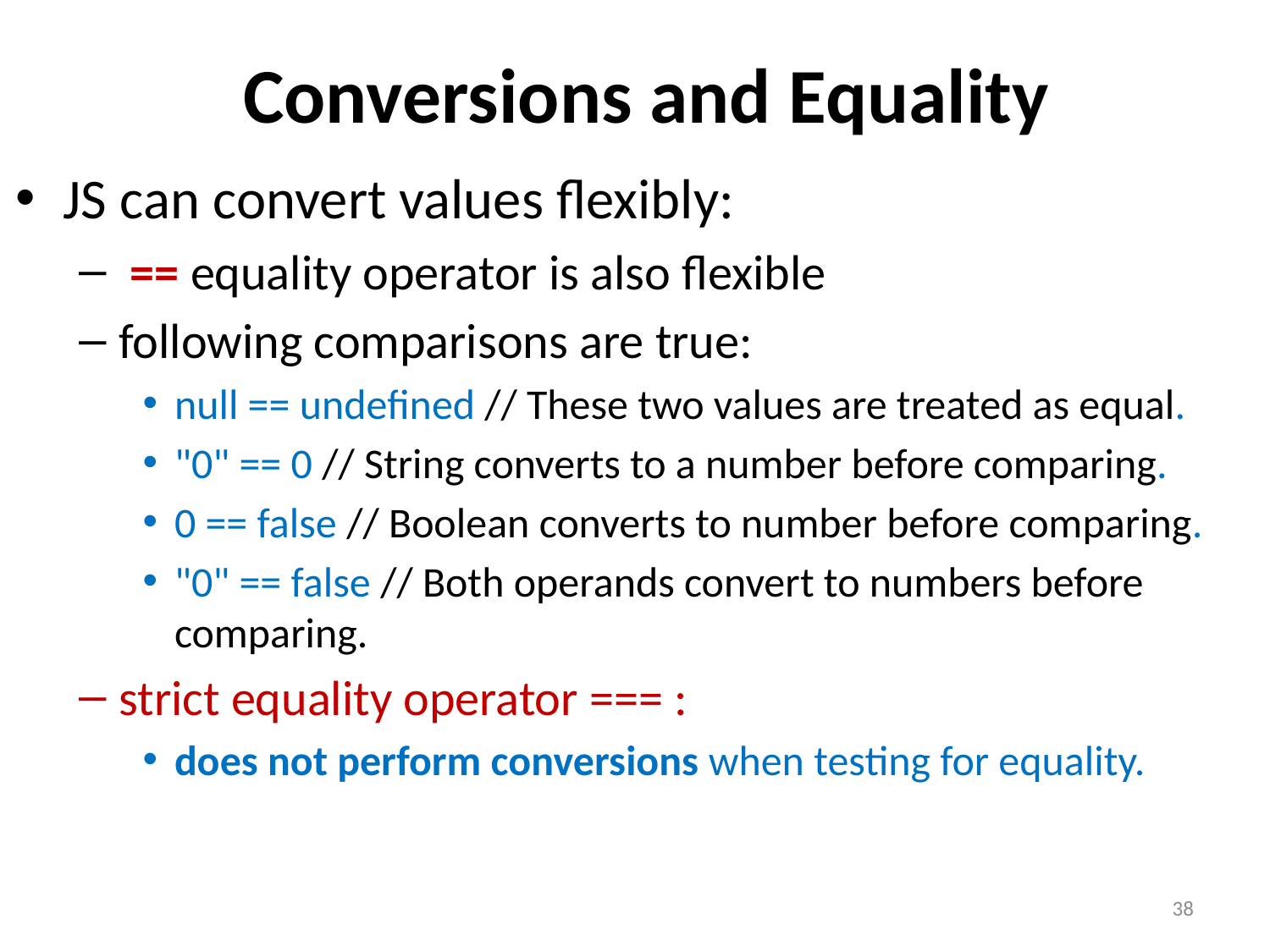

# Conversions and Equality
JS can convert values flexibly:
 == equality operator is also flexible
following comparisons are true:
null == undefined // These two values are treated as equal.
"0" == 0 // String converts to a number before comparing.
0 == false // Boolean converts to number before comparing.
"0" == false // Both operands convert to numbers before comparing.
strict equality operator === :
does not perform conversions when testing for equality.
38